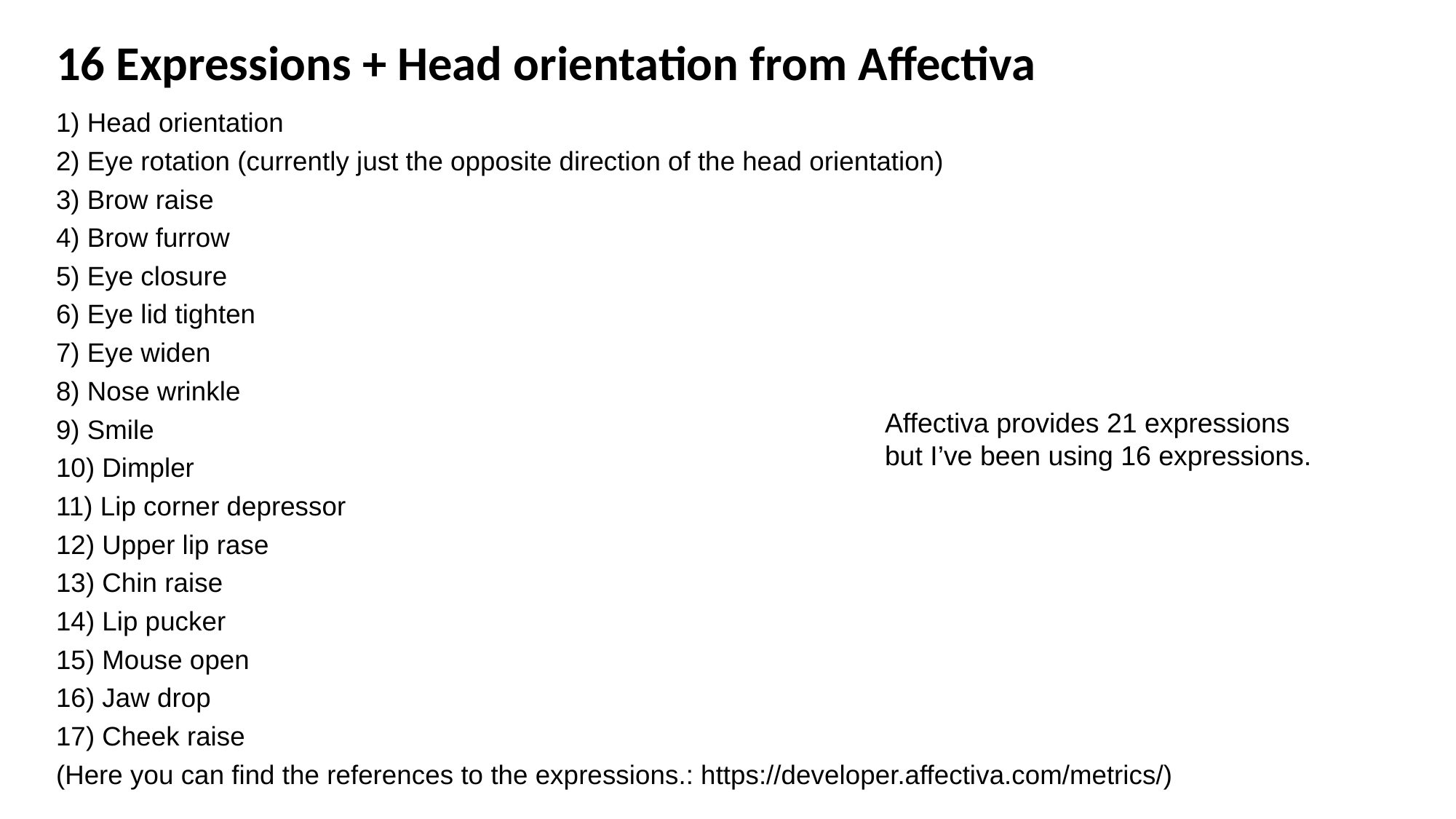

# 16 Expressions + Head orientation from Affectiva
1) Head orientation
2) Eye rotation (currently just the opposite direction of the head orientation)
3) Brow raise
4) Brow furrow
5) Eye closure
6) Eye lid tighten
7) Eye widen
8) Nose wrinkle
9) Smile
10) Dimpler
11) Lip corner depressor
12) Upper lip rase
13) Chin raise
14) Lip pucker
15) Mouse open
16) Jaw drop
17) Cheek raise
(Here you can find the references to the expressions.: https://developer.affectiva.com/metrics/)

Affectiva provides 21 expressions
but I’ve been using 16 expressions.